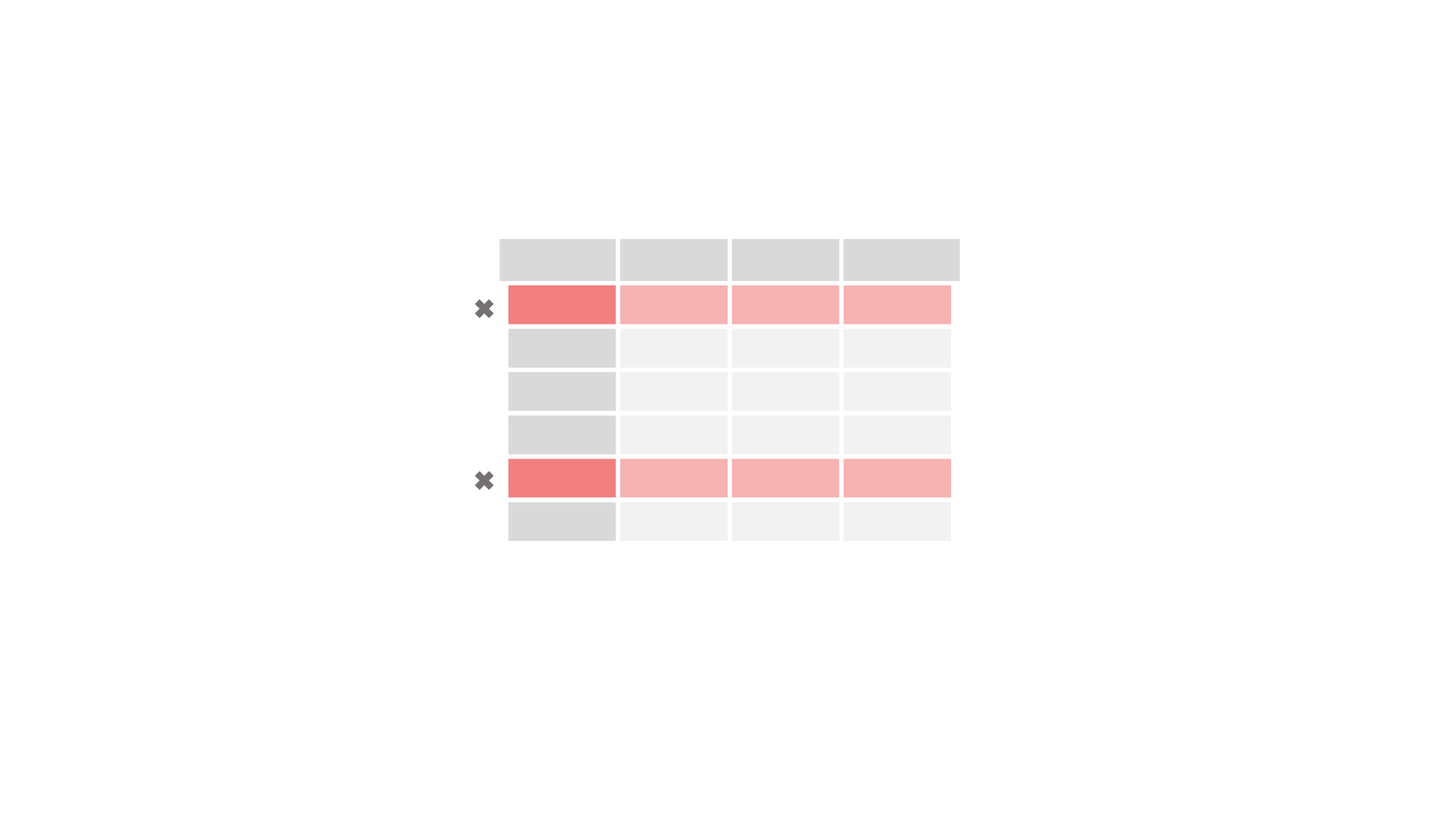

# Except Every nth row

✖

✖